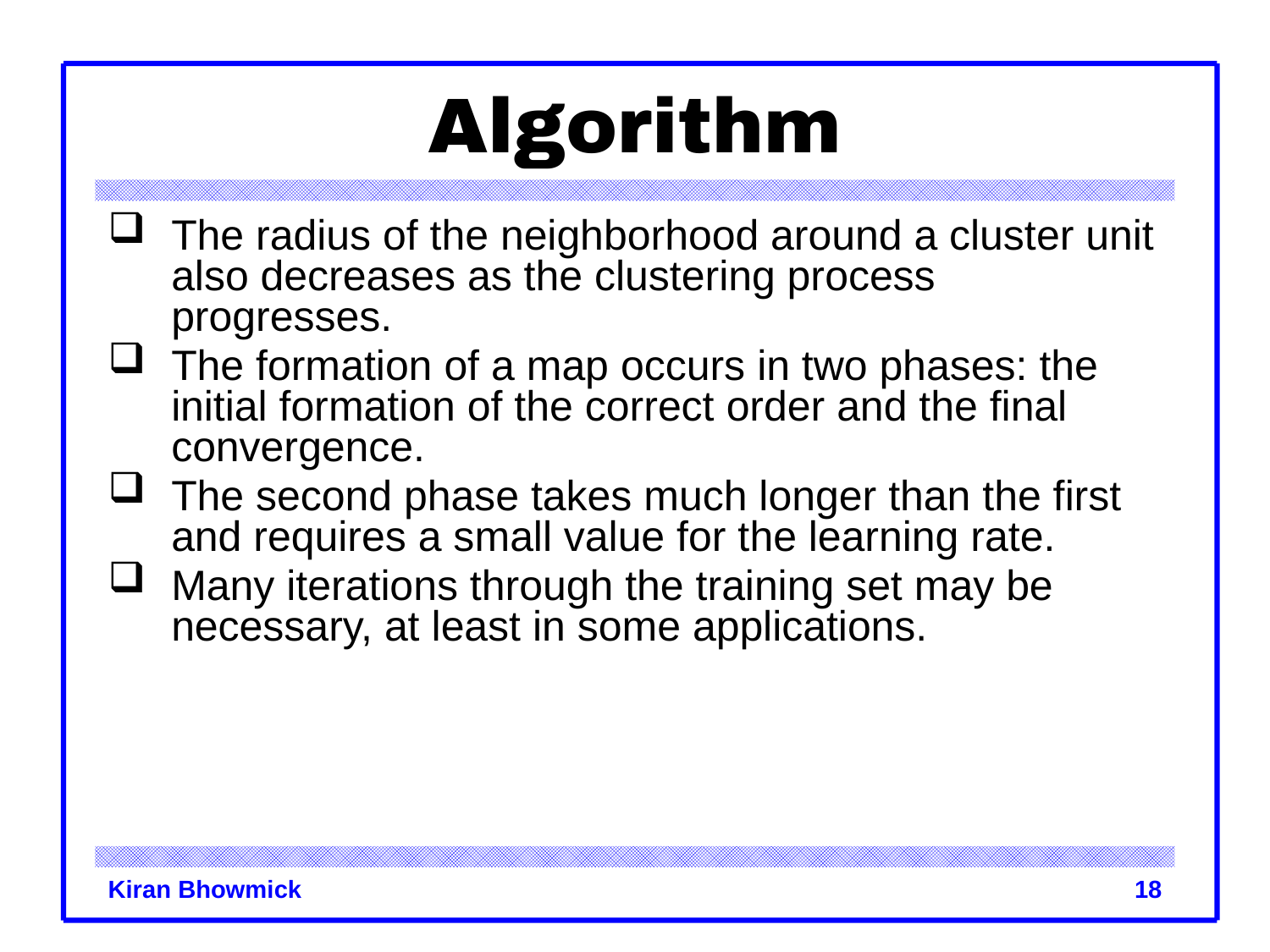

# Algorithm
The radius of the neighborhood around a cluster unit also decreases as the clustering process progresses.
The formation of a map occurs in two phases: the initial formation of the correct order and the final convergence.
The second phase takes much longer than the first and requires a small value for the learning rate.
Many iterations through the training set may be necessary, at least in some applications.
Kiran Bhowmick
18